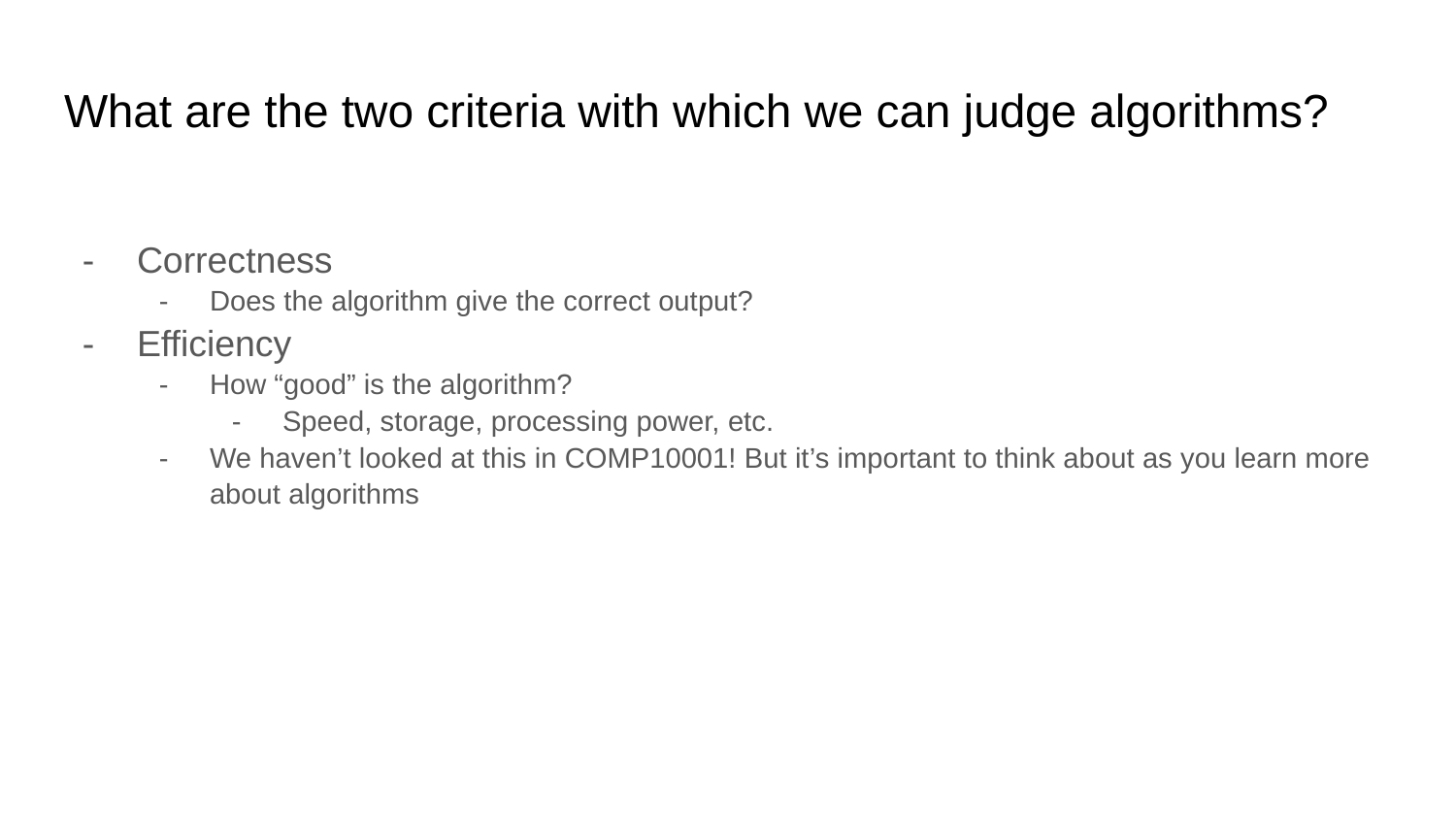

# What are the two criteria with which we can judge algorithms?
Correctness
Does the algorithm give the correct output?
Efficiency
How “good” is the algorithm?
Speed, storage, processing power, etc.
We haven’t looked at this in COMP10001! But it’s important to think about as you learn more about algorithms